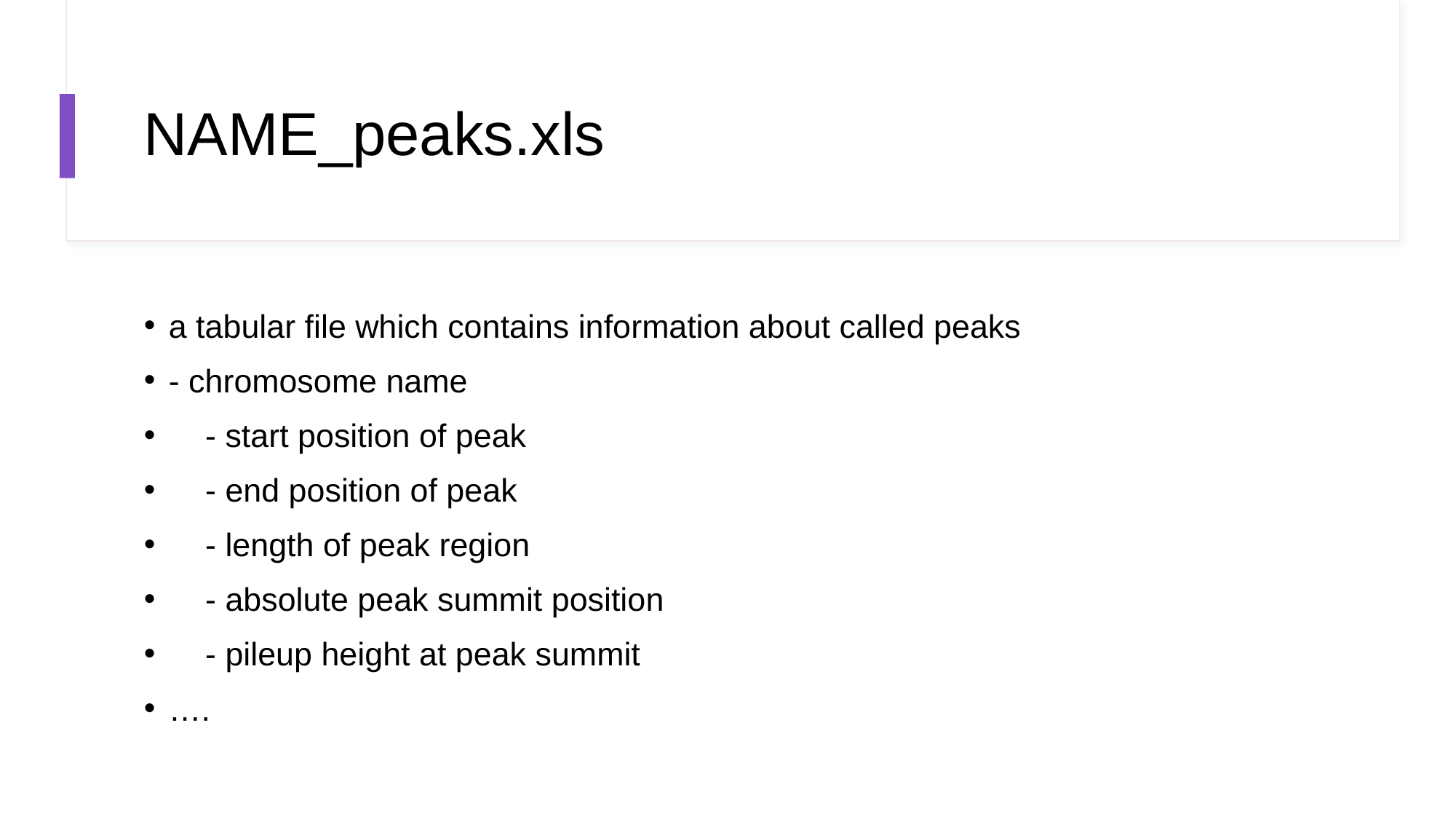

# NAME_peaks.xls
a tabular file which contains information about called peaks
- chromosome name
    - start position of peak
    - end position of peak
    - length of peak region
    - absolute peak summit position
    - pileup height at peak summit
….